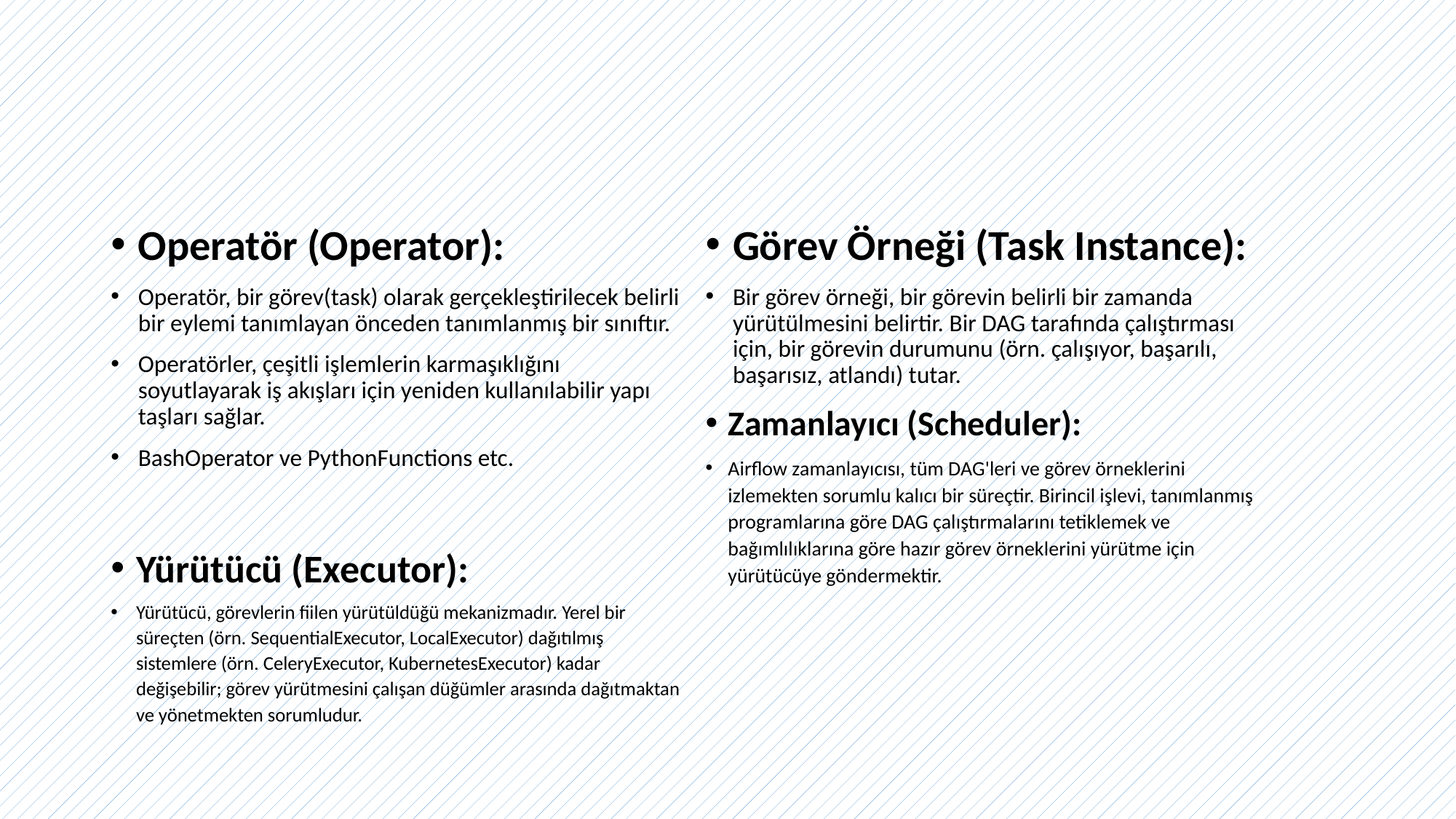

#
Operatör (Operator):
Operatör, bir görev(task) olarak gerçekleştirilecek belirli bir eylemi tanımlayan önceden tanımlanmış bir sınıftır.
Operatörler, çeşitli işlemlerin karmaşıklığını soyutlayarak iş akışları için yeniden kullanılabilir yapı taşları sağlar.
BashOperator ve PythonFunctions etc.

Görev Örneği (Task Instance):
Bir görev örneği, bir görevin belirli bir zamanda yürütülmesini belirtir. Bir DAG tarafında çalıştırması için, bir görevin durumunu (örn. çalışıyor, başarılı, başarısız, atlandı) tutar.

Zamanlayıcı (Scheduler):
Airflow zamanlayıcısı, tüm DAG'leri ve görev örneklerini izlemekten sorumlu kalıcı bir süreçtir. Birincil işlevi, tanımlanmış programlarına göre DAG çalıştırmalarını tetiklemek ve bağımlılıklarına göre hazır görev örneklerini yürütme için yürütücüye göndermektir.

Yürütücü (Executor):
Yürütücü, görevlerin fiilen yürütüldüğü mekanizmadır. Yerel bir süreçten (örn. SequentialExecutor, LocalExecutor) dağıtılmış sistemlere (örn. CeleryExecutor, KubernetesExecutor) kadar değişebilir; görev yürütmesini çalışan düğümler arasında dağıtmaktan ve yönetmekten sorumludur.